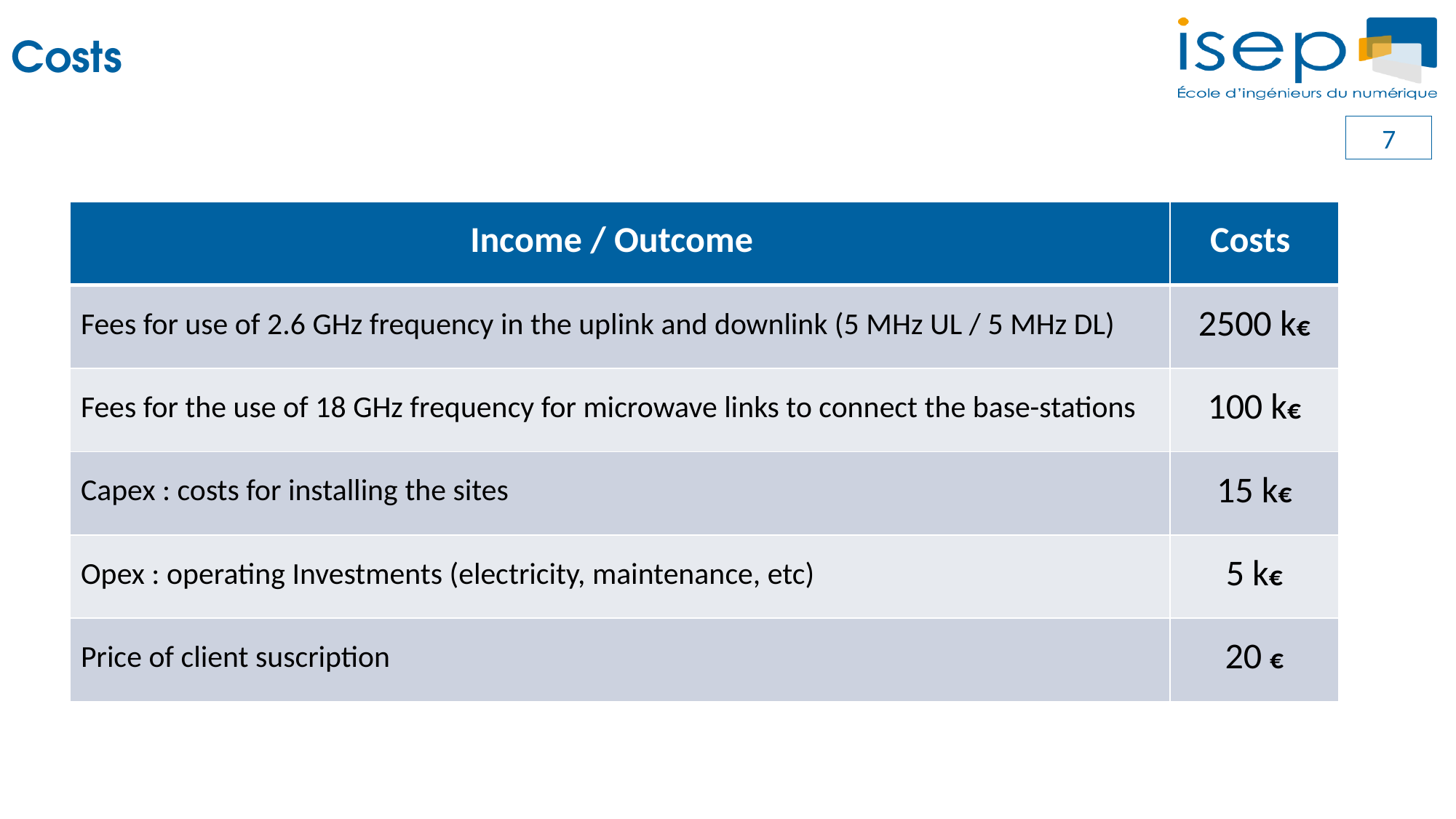

# Costs
7

| Income / Outcome | Costs |
| --- | --- |
| Fees for use of 2.6 GHz frequency in the uplink and downlink (5 MHz UL / 5 MHz DL) | 2500 k€ |
| Fees for the use of 18 GHz frequency for microwave links to connect the base-stations | 100 k€ |
| Capex : costs for installing the sites | 15 k€ |
| Opex : operating Investments (electricity, maintenance, etc) | 5 k€ |
| Price of client suscription | 20 € |